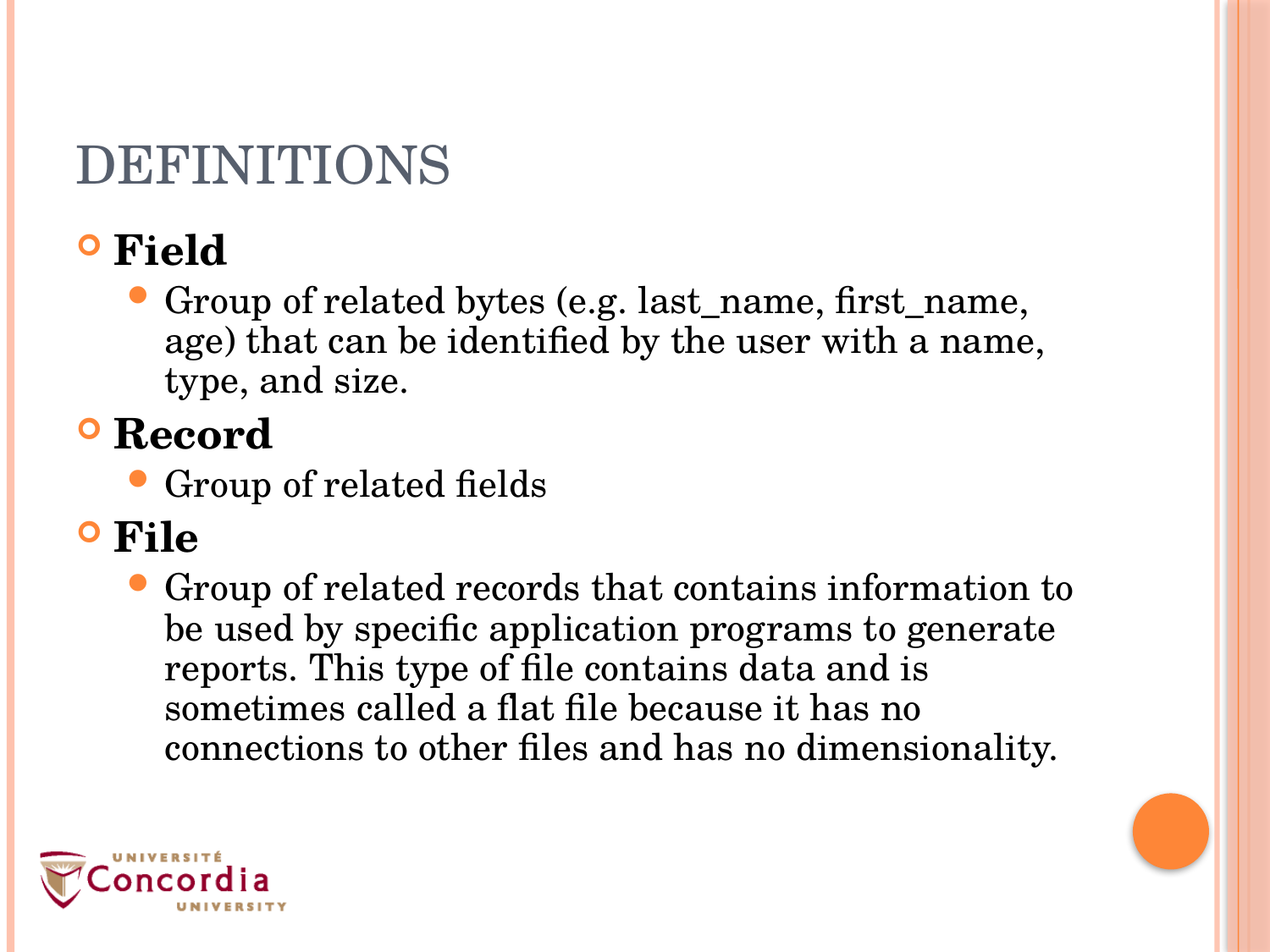

# Definitions
Field
Group of related bytes (e.g. last_name, first_name, age) that can be identified by the user with a name, type, and size.
Record
Group of related fields
File
Group of related records that contains information to be used by specific application programs to generate reports. This type of file contains data and is sometimes called a flat file because it has no connections to other files and has no dimensionality.